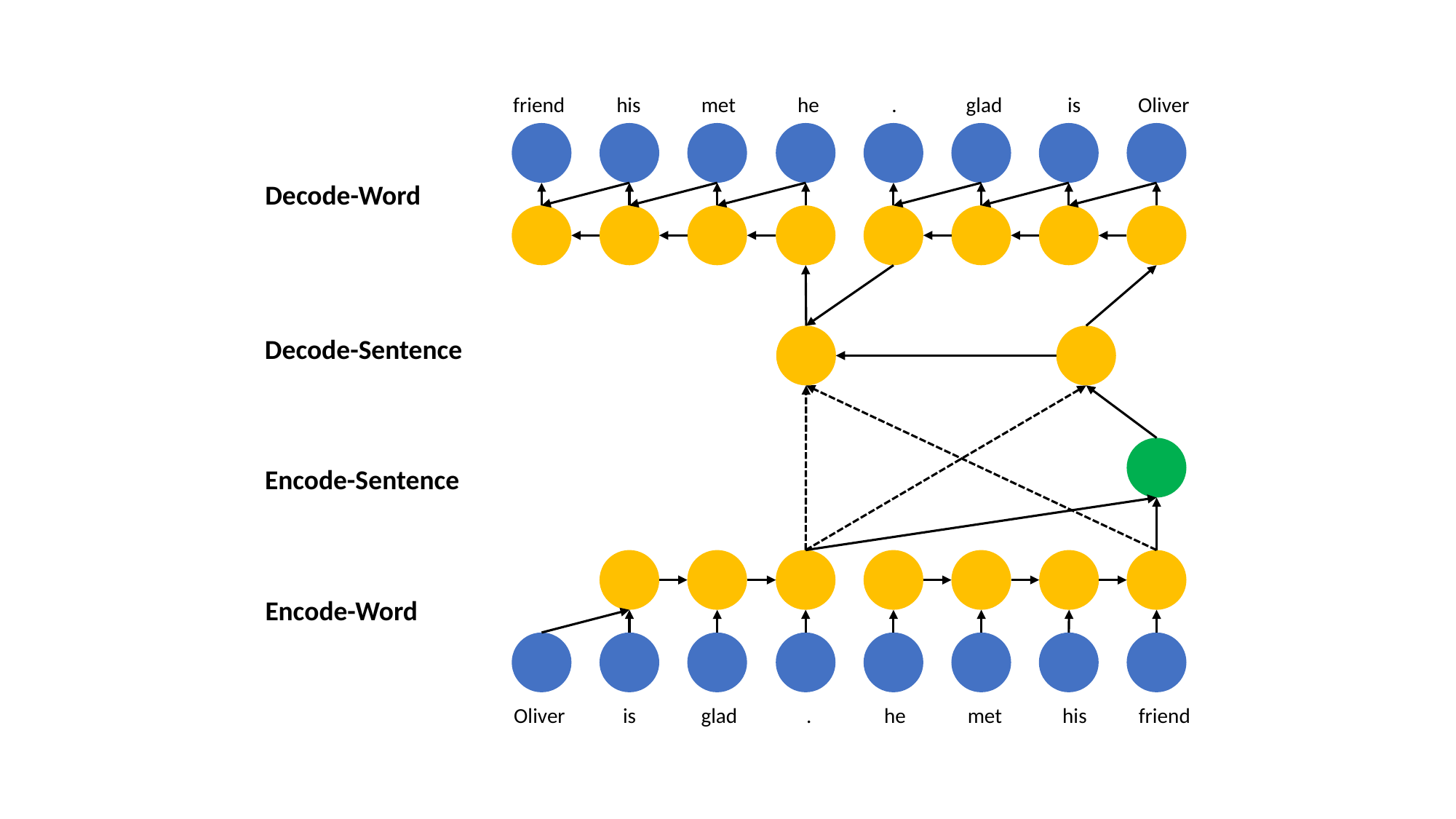

met
he
is
Oliver
friend
his
.
glad

Decode-Word

Decode-Sentence

Encode-Sentence

Encode-Word

glad
.
his
friend
Oliver
is
he
met